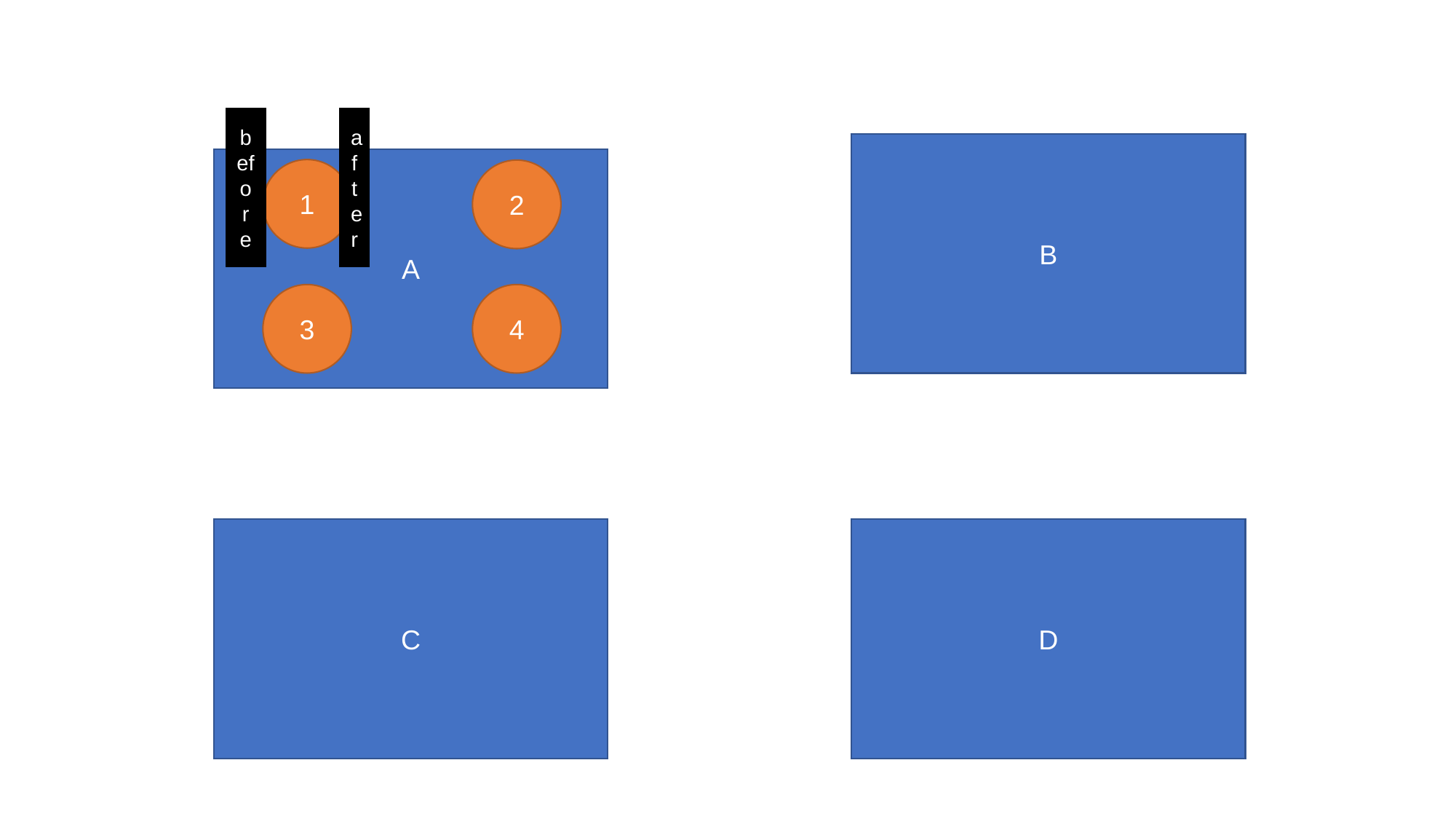

before
after
#
B
A
1
2
3
4

C
D